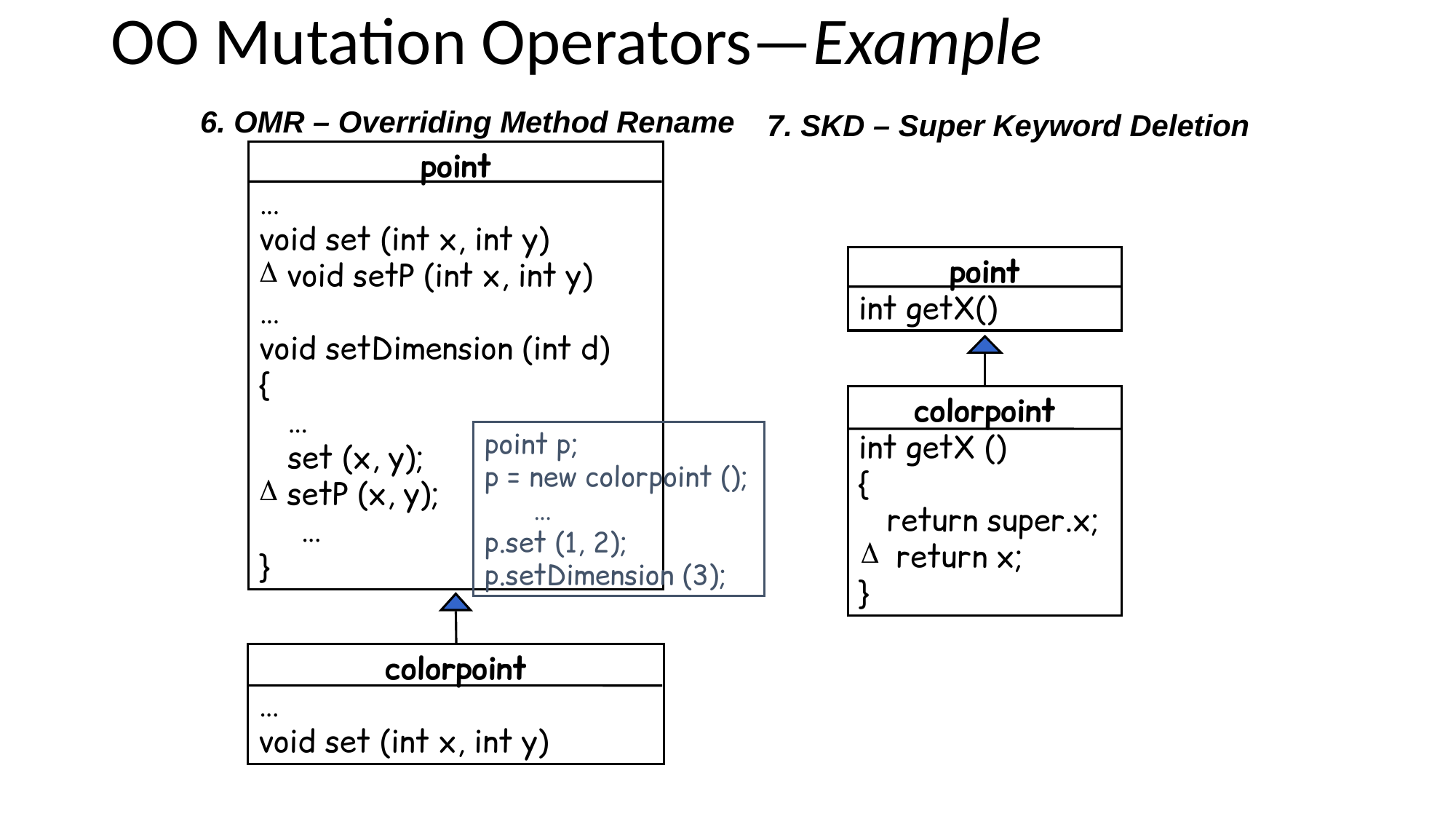

# OO Mutation Operators—Example
6. OMR – Overriding Method Rename
7. SKD – Super Keyword Deletion
point
…
void set (int x, int y)
 void setP (int x, int y)
…
void setDimension (int d)
{
	…
	set (x, y);
 setP (x, y);
	…
}

colorpoint
…
void set (int x, int y)

point
int getX()

colorpoint
int getX ()
{
	return super.x;
 return x;
}

point p;
p = new colorpoint ();
      …
p.set (1, 2);
p.setDimension (3);